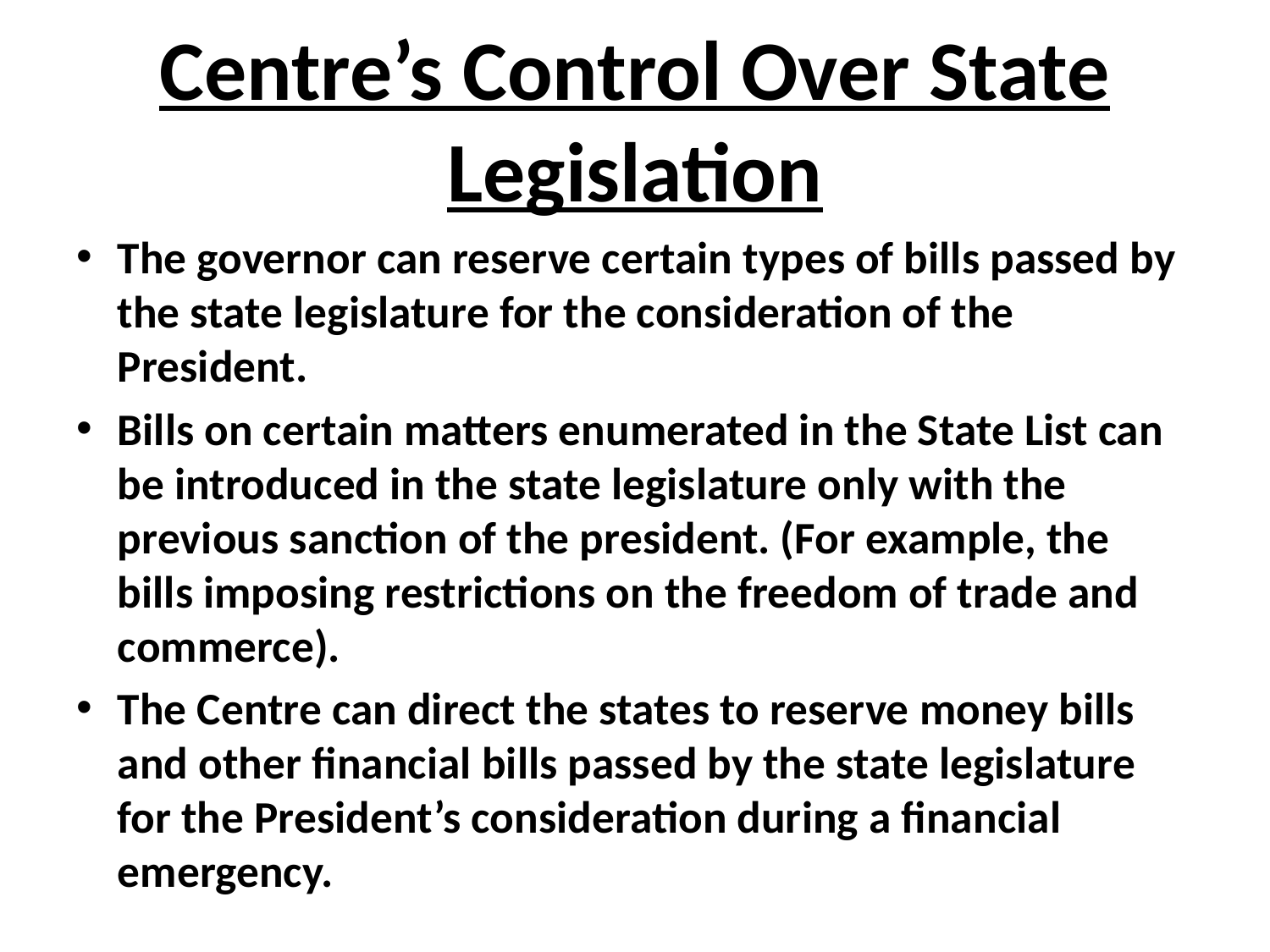

# Centre’s Control Over State Legislation
The governor can reserve certain types of bills passed by the state legislature for the consideration of the President.
Bills on certain matters enumerated in the State List can be introduced in the state legislature only with the previous sanction of the president. (For example, the bills imposing restrictions on the freedom of trade and commerce).
The Centre can direct the states to reserve money bills and other financial bills passed by the state legislature for the President’s consideration during a financial emergency.